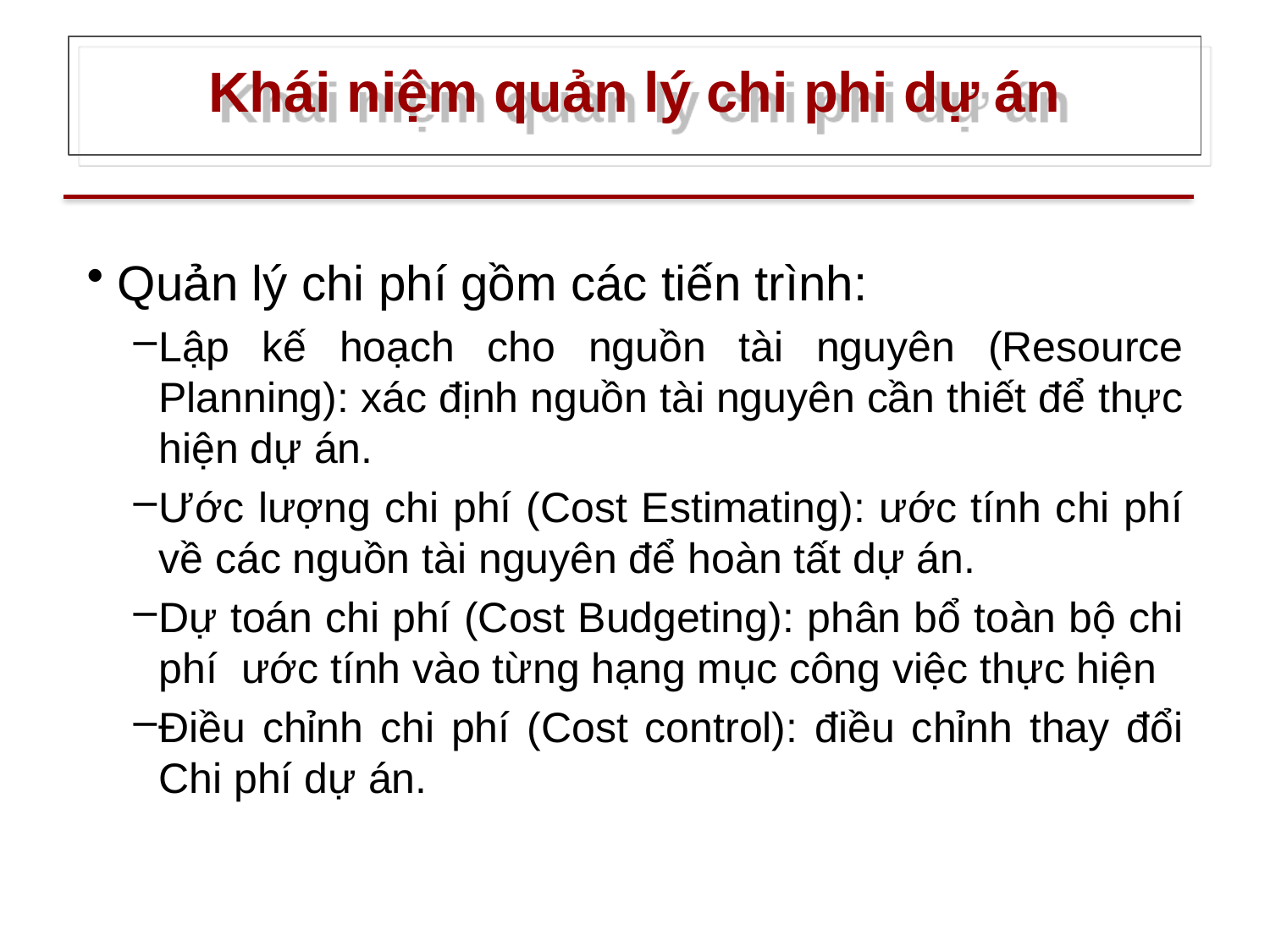

# Khái niệm quản lý chi phi dự án
Quản lý chi phí gồm các tiến trình:
Lập kế hoạch cho nguồn tài nguyên (Resource Planning): xác định nguồn tài nguyên cần thiết để thực hiện dự án.
Ước lượng chi phí (Cost Estimating): ước tính chi phí về các nguồn tài nguyên để hoàn tất dự án.
Dự toán chi phí (Cost Budgeting): phân bổ toàn bộ chi phí  ước tính vào từng hạng mục công việc thực hiện
Điều chỉnh chi phí (Cost control): điều chỉnh thay đổi Chi phí dự án.